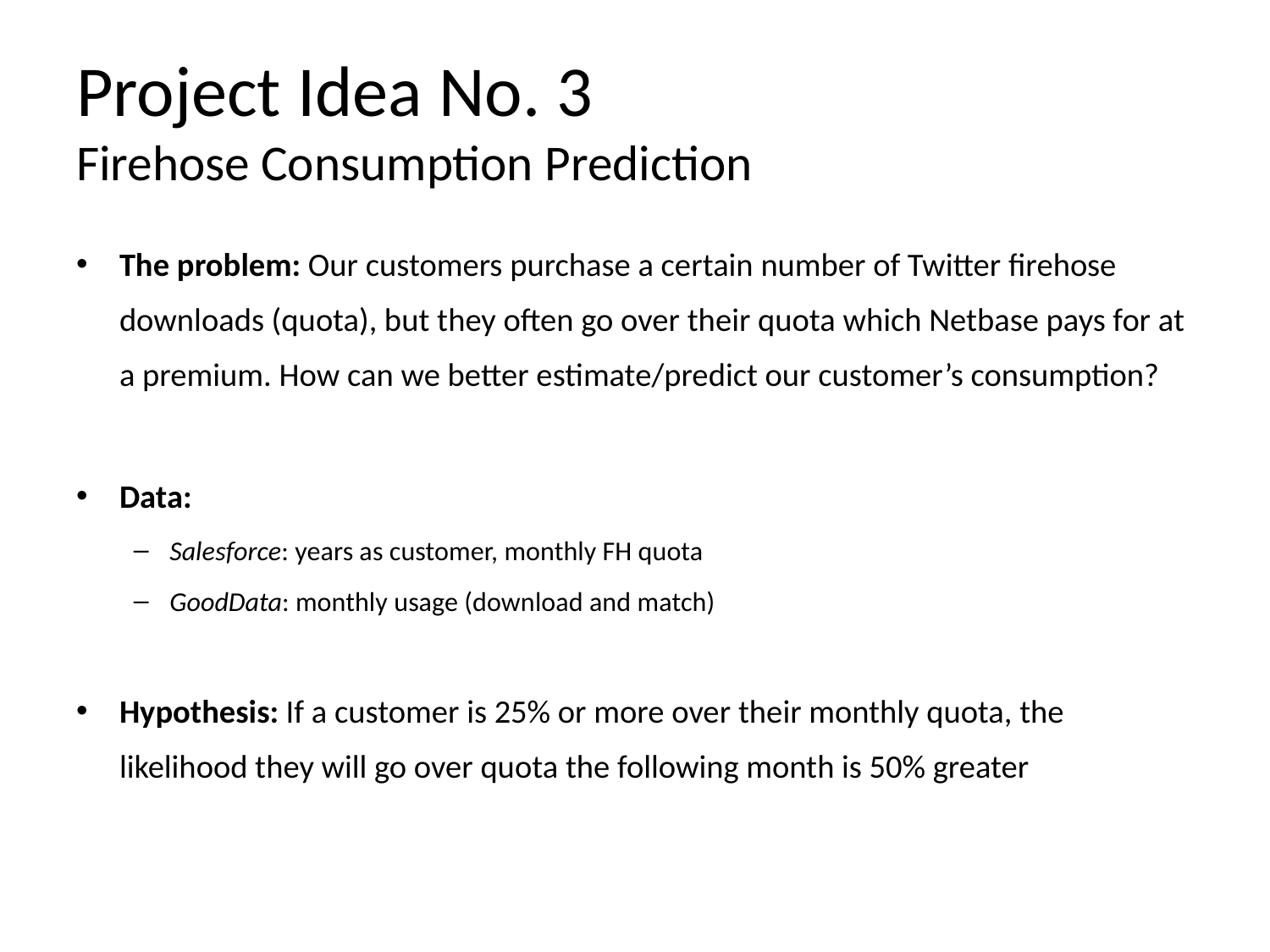

# Project Idea No. 3 Firehose Consumption Prediction
The problem: Our customers purchase a certain number of Twitter firehose downloads (quota), but they often go over their quota which Netbase pays for at a premium. How can we better estimate/predict our customer’s consumption?

Data:
Salesforce: years as customer, monthly FH quota
GoodData: monthly usage (download and match)

Hypothesis: If a customer is 25% or more over their monthly quota, the likelihood they will go over quota the following month is 50% greater